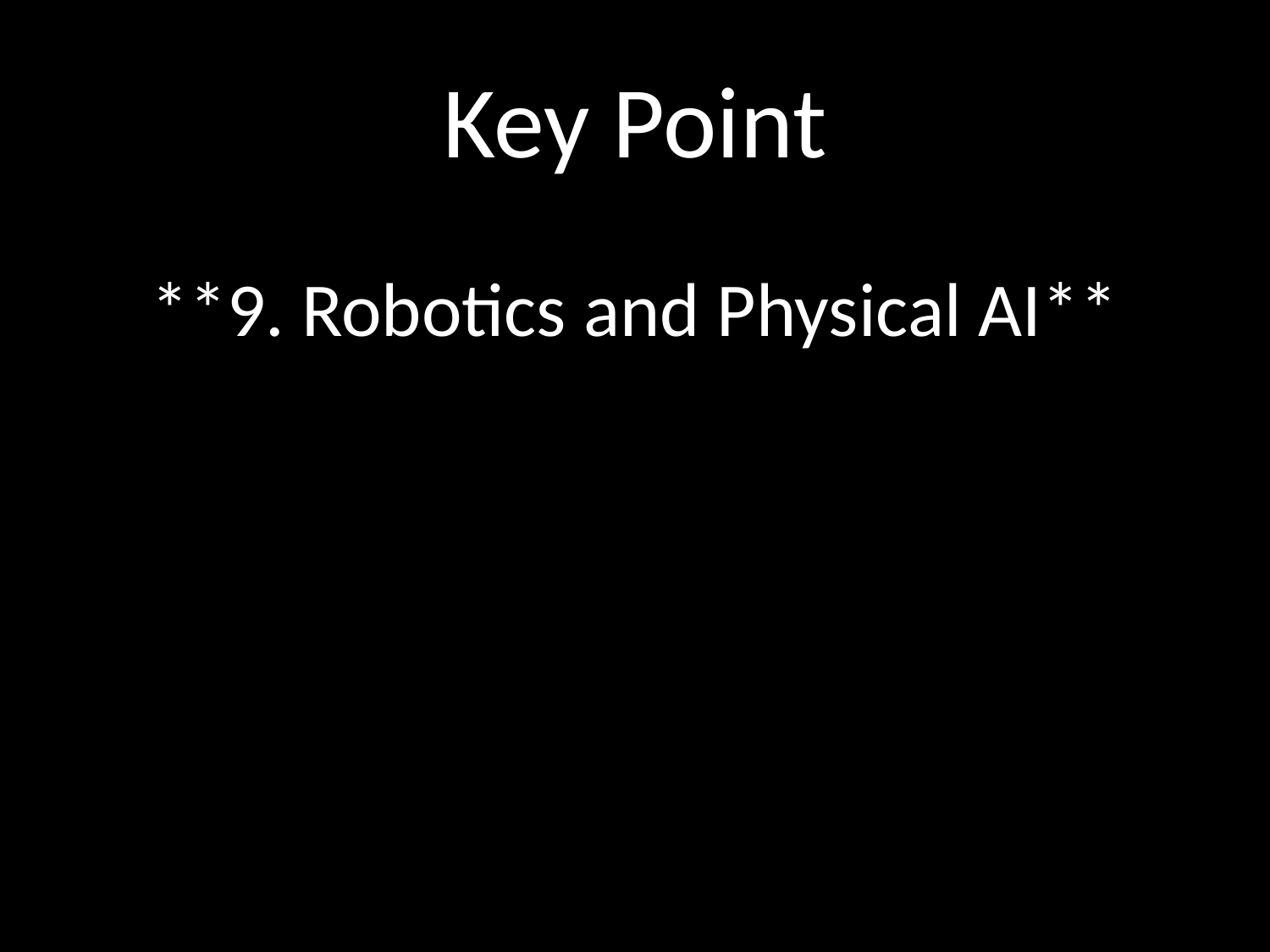

# Key Point
**9. Robotics and Physical AI**